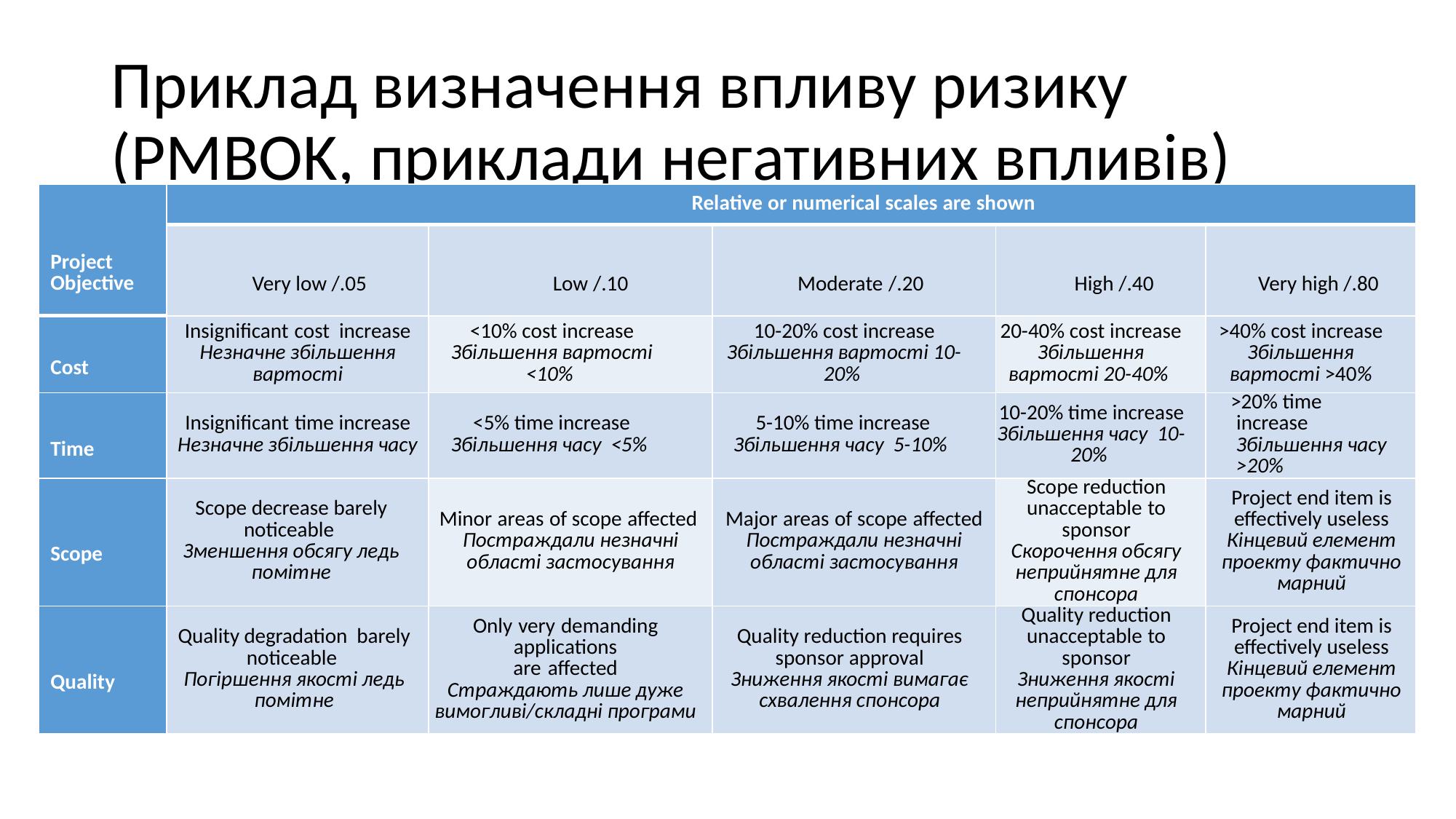

# Приклад визначення впливу ризику (PMBOK, приклади негативних впливів)
| Project Objective | Relative or numerical scales are shown |  |  |  |  |
| --- | --- | --- | --- | --- | --- |
|  | Very low /.05 | Low /.10 | Moderate /.20 | High /.40 | Very high /.80 |
| Cost | Insignificant cost increase Незначне збільшення вартості | <10% cost increase Збільшення вартості <10% | 10-20% cost increase Збільшення вартості 10-20% | 20-40% cost increase Збільшення вартості 20-40% | >40% cost increase Збільшення вартості >40% |
| Time | Insignificant time increase Незначне збільшення часу | <5% time increase Збільшення часу <5% | 5-10% time increase Збільшення часу 5-10% | 10-20% time increase Збільшення часу 10-20% | >20% time increase Збільшення часу >20% |
| Scope | Scope decrease barely noticeable Зменшення обсягу ледь помітне | Minor areas of scope affected Постраждали незначні області застосування | Major areas of scope affected Постраждали незначні області застосування | Scope reduction unacceptable to sponsor Скорочення обсягу неприйнятне для спонсора | Project end item is effectively useless Кінцевий елемент проекту фактично марний |
| Quality | Quality degradation barely noticeable Погіршення якості ледь помітне | Only very demanding applications are affected Страждають лише дуже вимогливі/складні програми | Quality reduction requires sponsor approval Зниження якості вимагає схвалення спонсора | Quality reduction unacceptable to sponsor Зниження якості неприйнятне для спонсора | Project end item is effectively useless Кінцевий елемент проекту фактично марний |